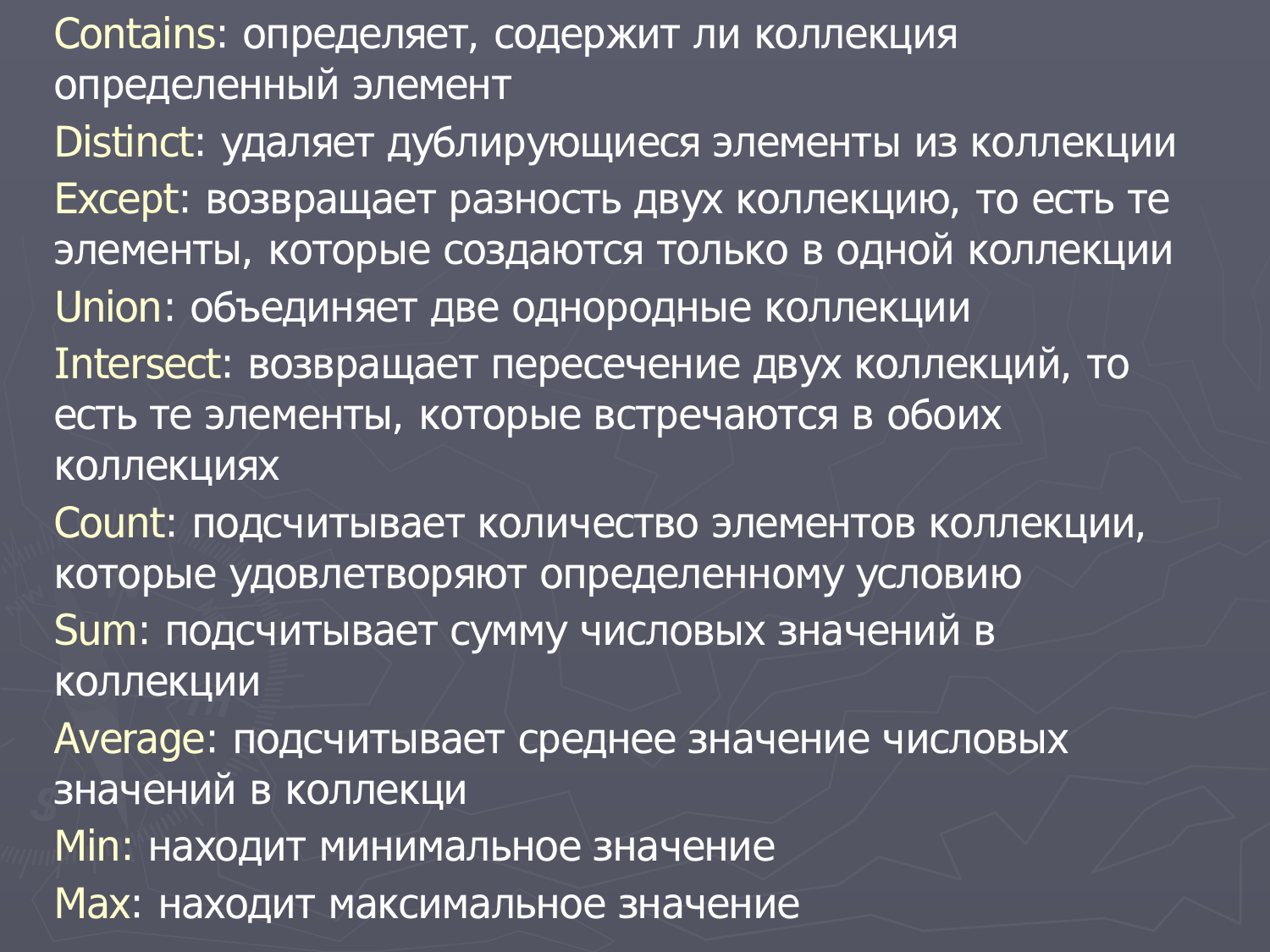

Contains: определяет, содержит ли коллекция определенный элемент
Distinct: удаляет дублирующиеся элементы из коллекции
Except: возвращает разность двух коллекцию, то есть те элементы, которые создаются только в одной коллекции
Union: объединяет две однородные коллекции
Intersect: возвращает пересечение двух коллекций, то есть те элементы, которые встречаются в обоих коллекциях
Count: подсчитывает количество элементов коллекции, которые удовлетворяют определенному условию
Sum: подсчитывает сумму числовых значений в коллекции
Average: подсчитывает cреднее значение числовых значений в коллекци
Min: находит минимальное значение
Max: находит максимальное значение